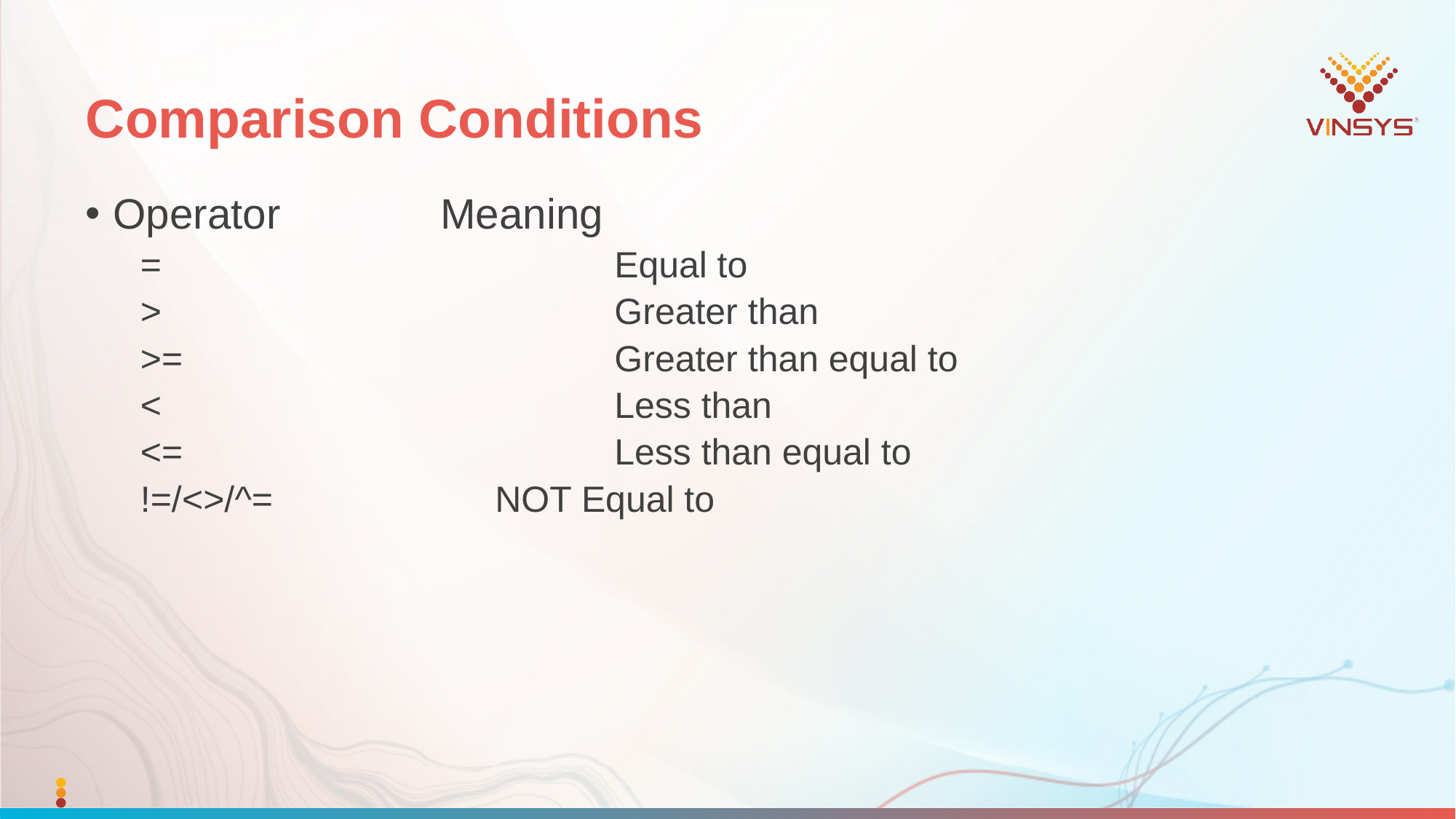

# Comparison Conditions
Operator 		Meaning
=					 Equal to
>					 Greater than
>=				 Greater than equal to
<                                   	 Less than
<=				 Less than equal to
!=/<>/^=			NOT Equal to